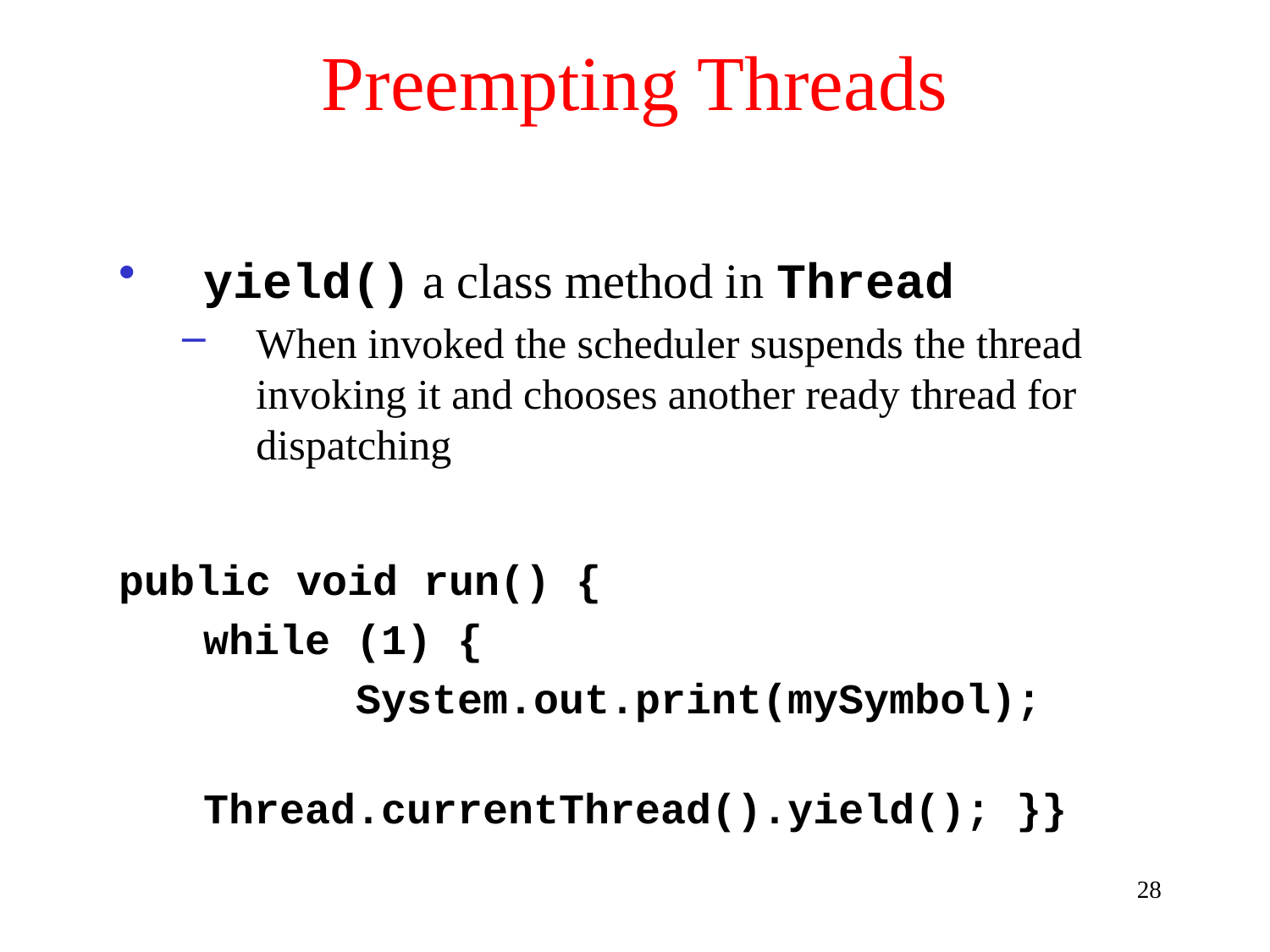

# Preempting Threads
yield() a class method in Thread
When invoked the scheduler suspends the thread invoking it and chooses another ready thread for dispatching

public void run() {
	while (1) {
		 System.out.print(mySymbol);
		 Thread.currentThread().yield(); }}
28